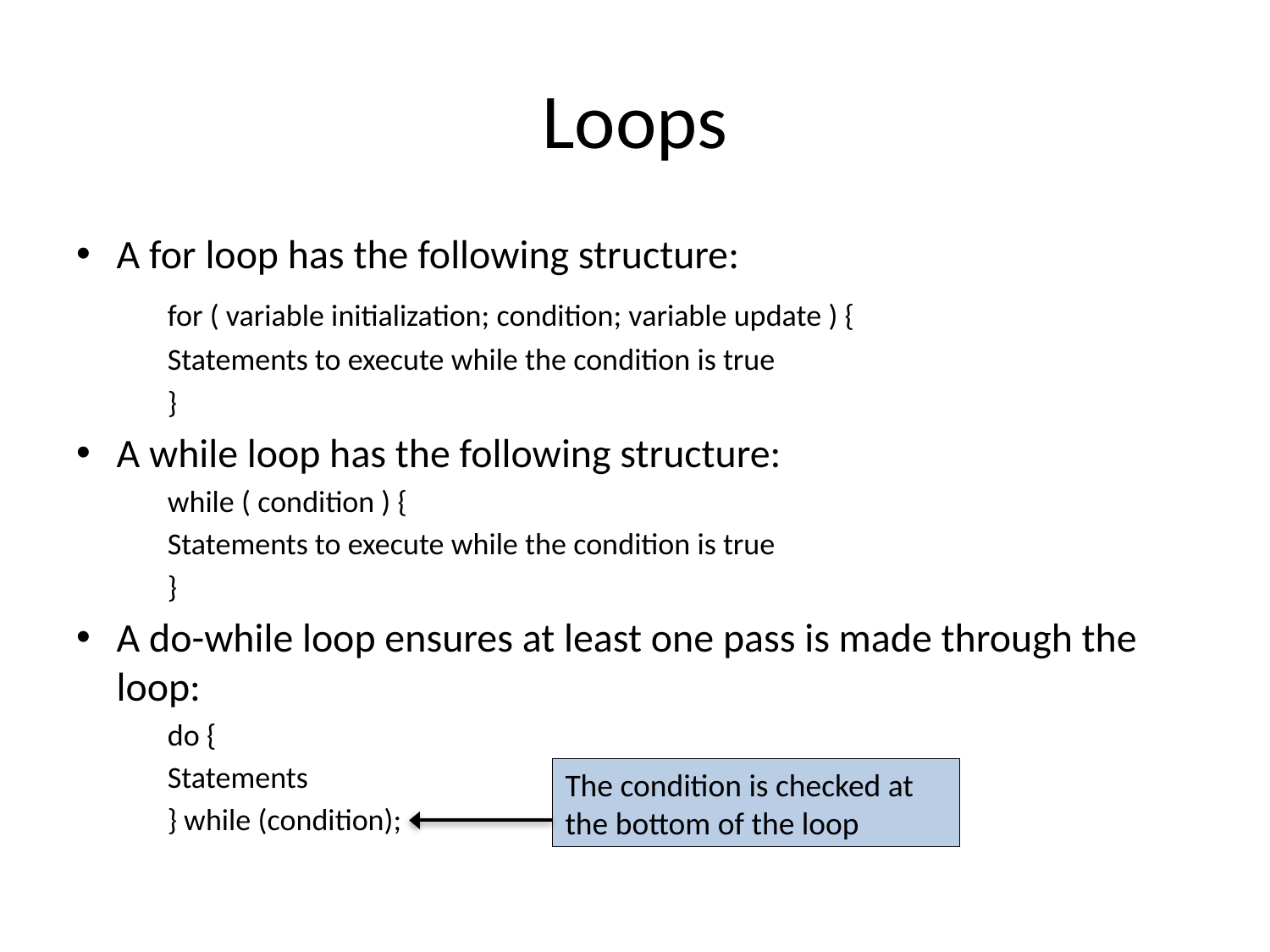

# Loops
A for loop has the following structure:
	for ( variable initialization; condition; variable update ) {
  		Statements to execute while the condition is true
	}
A while loop has the following structure:
	while ( condition ) {
		Statements to execute while the condition is true
	}
A do-while loop ensures at least one pass is made through the loop:
	do {
		Statements
	} while (condition);
The condition is checked at the bottom of the loop